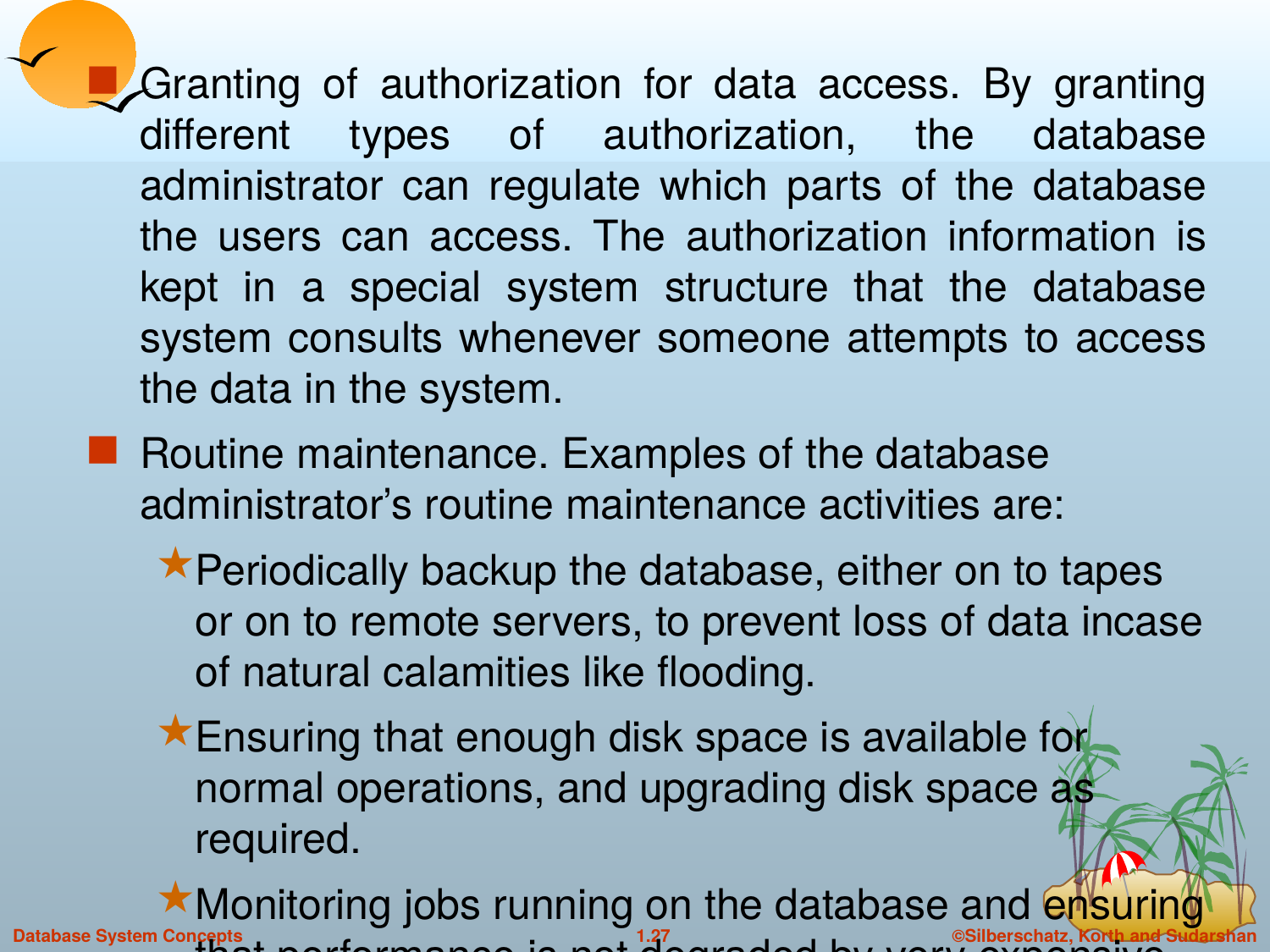

Granting of authorization for data access. By granting different types of authorization, the database administrator can regulate which parts of the database the users can access. The authorization information is kept in a special system structure that the database system consults whenever someone attempts to access the data in the system.
Routine maintenance. Examples of the database administrator’s routine maintenance activities are:
Periodically backup the database, either on to tapes or on to remote servers, to prevent loss of data incase of natural calamities like flooding.
Ensuring that enough disk space is available for normal operations, and upgrading disk space as required.
Monitoring jobs running on the database and ensuring that performance is not degraded by very expensive tasks submitted by some users.